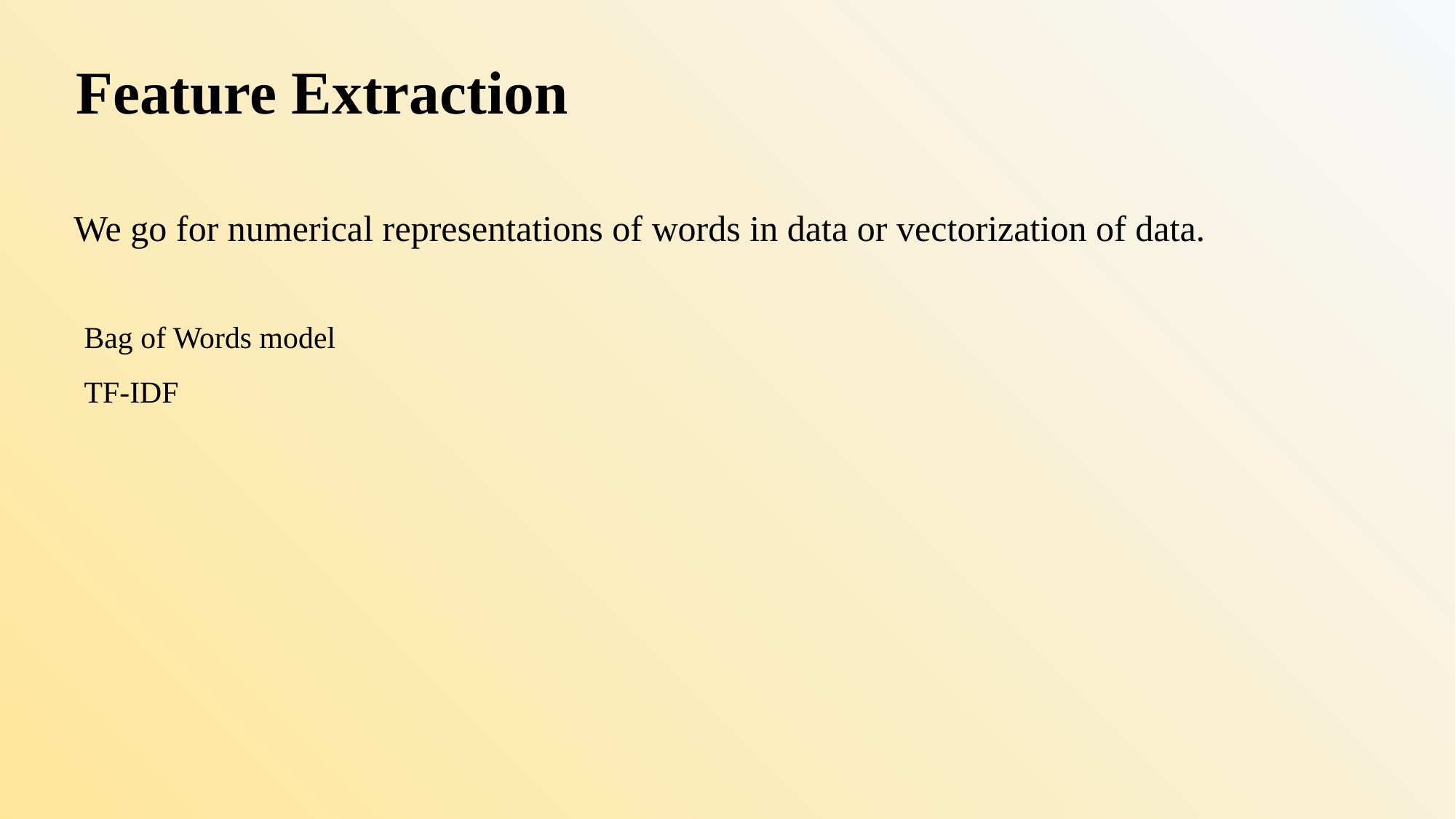

# Feature Extraction
We go for numerical representations of words in data or vectorization of data.
Bag of Words model
TF-IDF